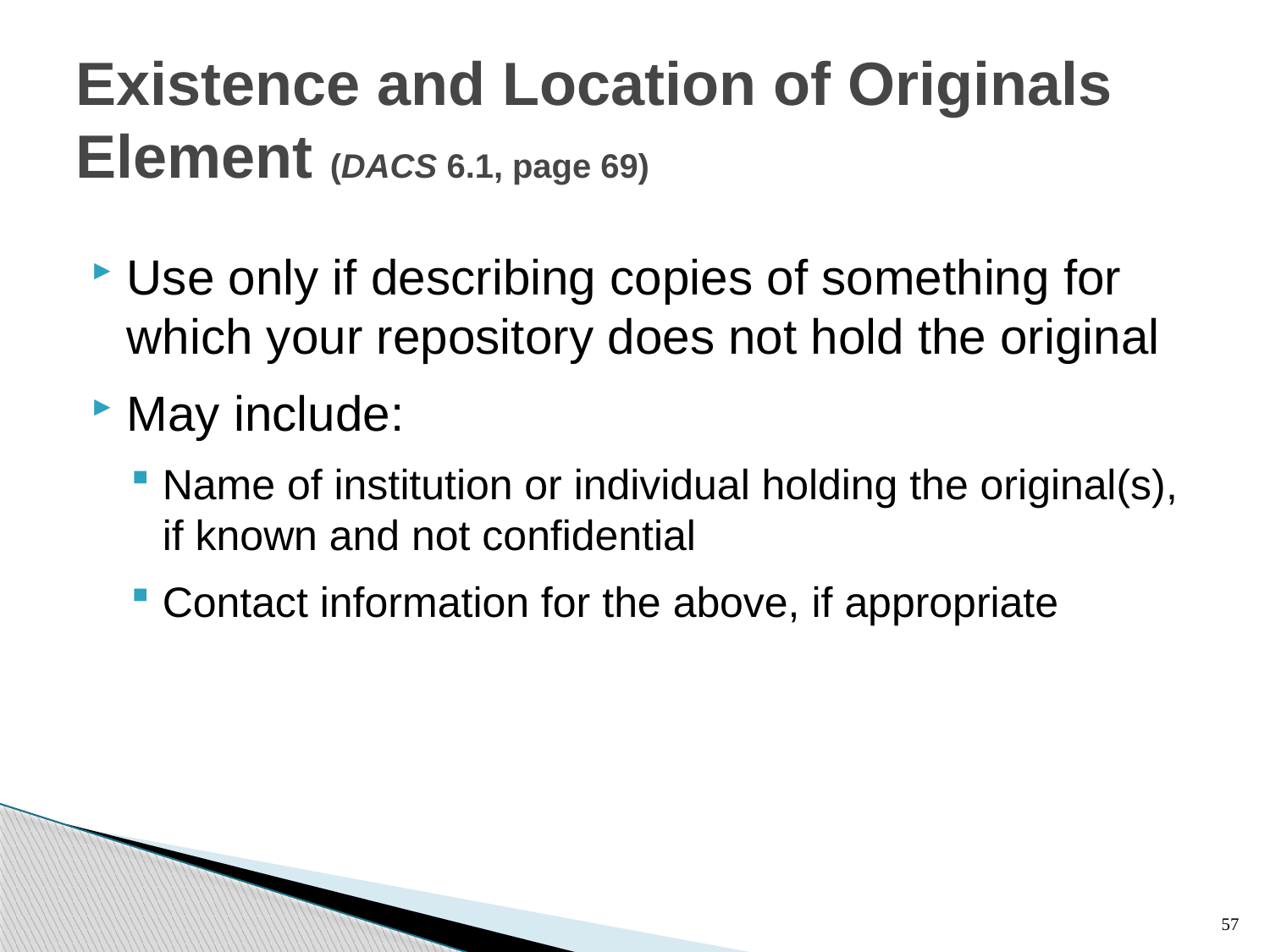

# Existence and Location of Originals Element (DACS 6.1, page 69)
Use only if describing copies of something for which your repository does not hold the original
May include:
Name of institution or individual holding the original(s), if known and not confidential
Contact information for the above, if appropriate
57